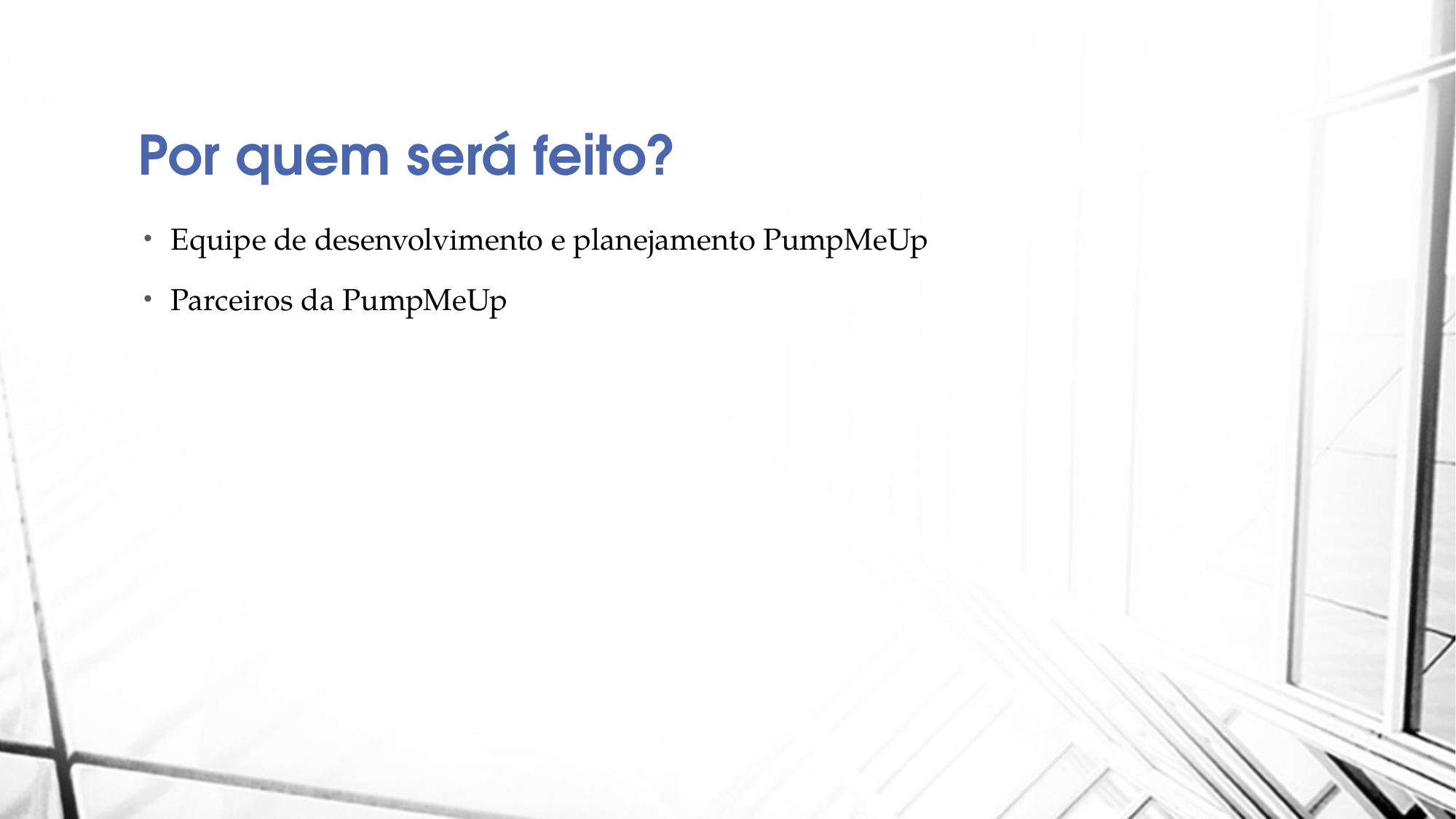

# Por quem será feito?
Equipe de desenvolvimento e planejamento PumpMeUp
Parceiros da PumpMeUp